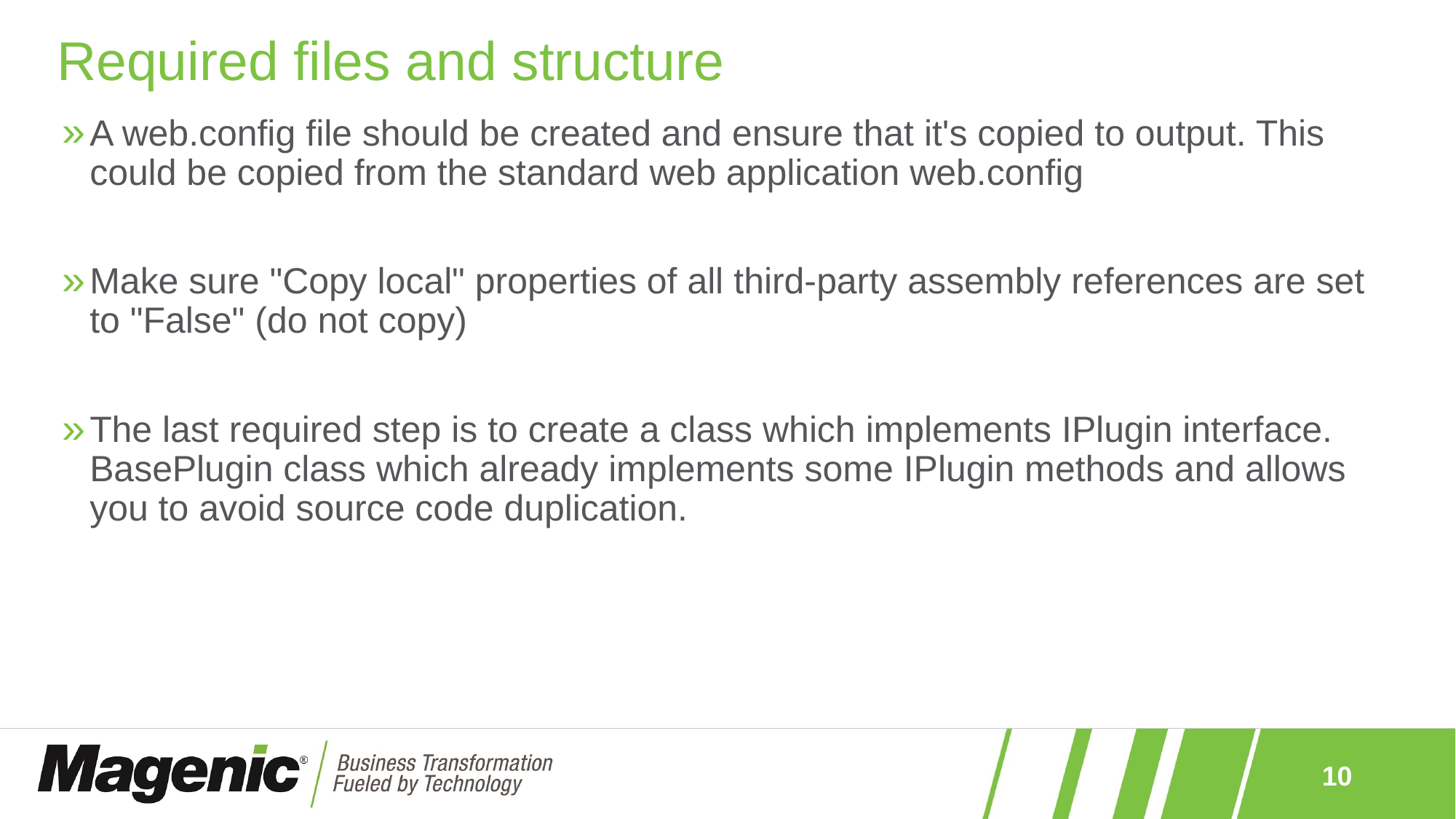

# Required files and structure
A web.config file should be created and ensure that it's copied to output. This could be copied from the standard web application web.config

Make sure "Copy local" properties of all third-party assembly references are set to "False" (do not copy)

The last required step is to create a class which implements IPlugin interface. BasePlugin class which already implements some IPlugin methods and allows you to avoid source code duplication.